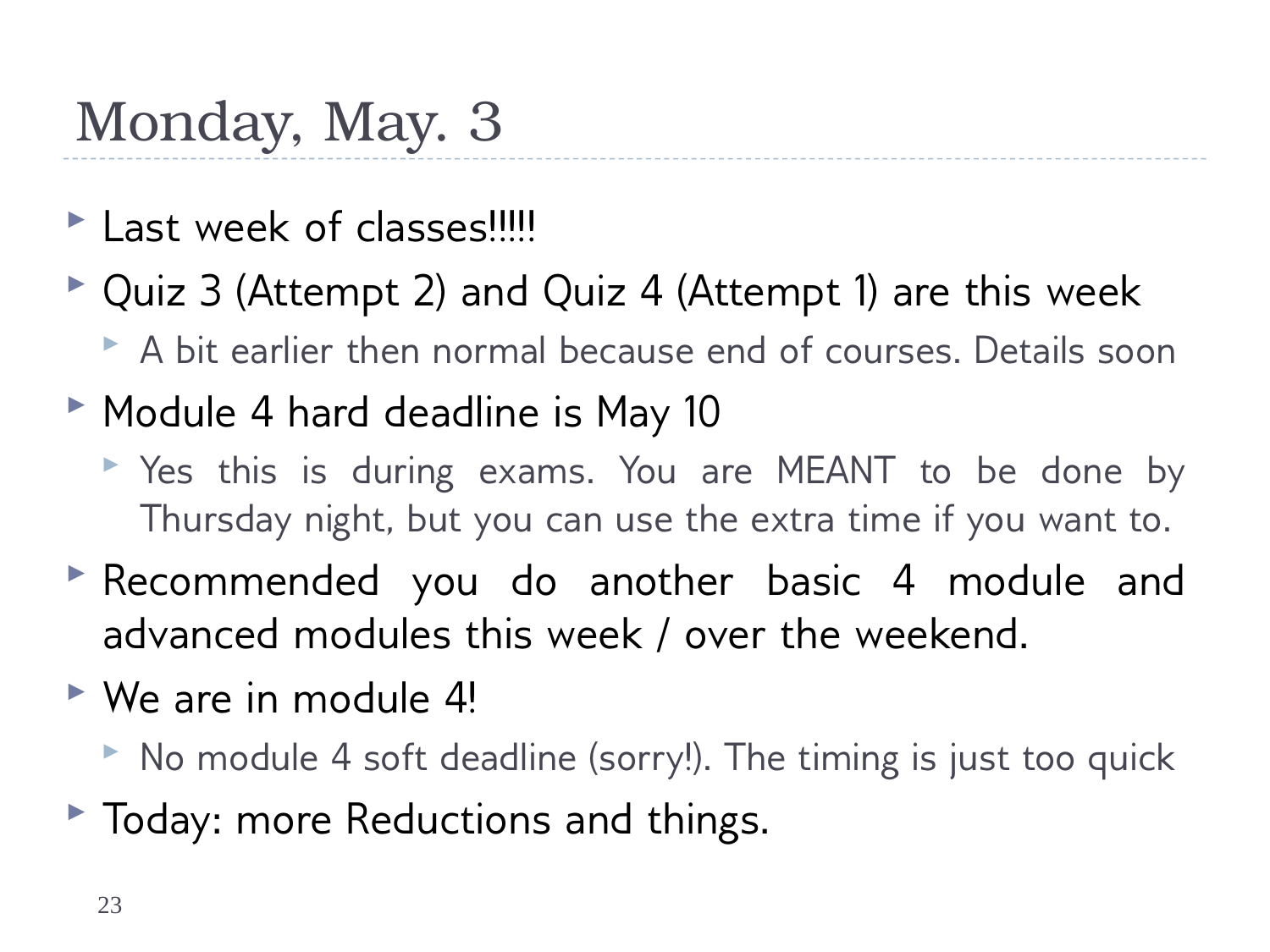

# Monday, May. 3
Last week of classes!!!!!
Quiz 3 (Attempt 2) and Quiz 4 (Attempt 1) are this week
A bit earlier then normal because end of courses. Details soon
Module 4 hard deadline is May 10
Yes this is during exams. You are MEANT to be done by Thursday night, but you can use the extra time if you want to.
Recommended you do another basic 4 module and advanced modules this week / over the weekend.
We are in module 4!
No module 4 soft deadline (sorry!). The timing is just too quick
Today: more Reductions and things.
23